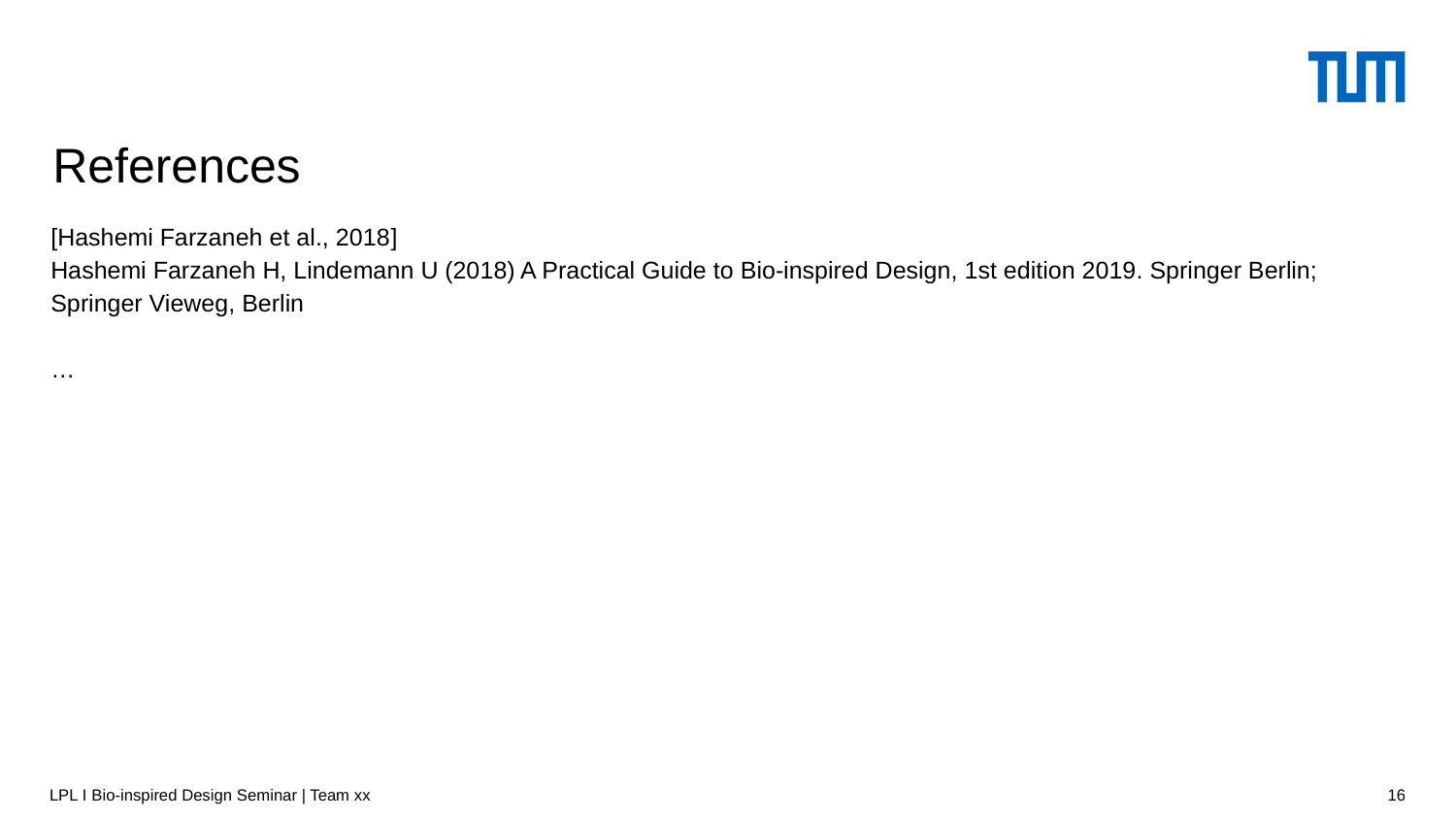

[Hashemi Farzaneh et al., 2018]
Hashemi Farzaneh H, Lindemann U (2018) A Practical Guide to Bio-inspired Design, 1st edition 2019. Springer Berlin; Springer Vieweg, Berlin

…

LPL I Bio-inspired Design Seminar | Team xx
16